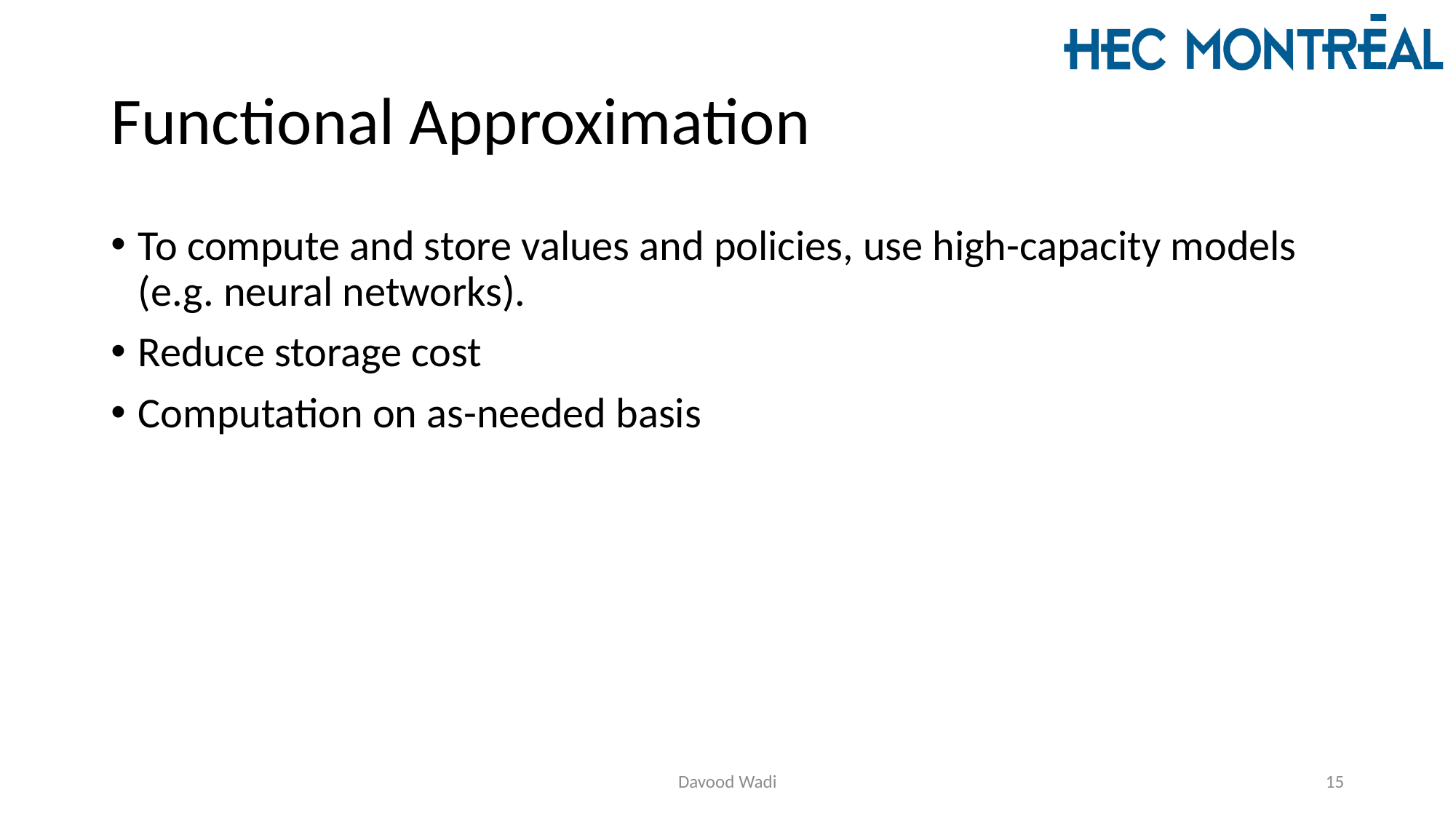

# Functional Approximation
To compute and store values and policies, use high-capacity models (e.g. neural networks).
Reduce storage cost
Computation on as-needed basis
Davood Wadi
15